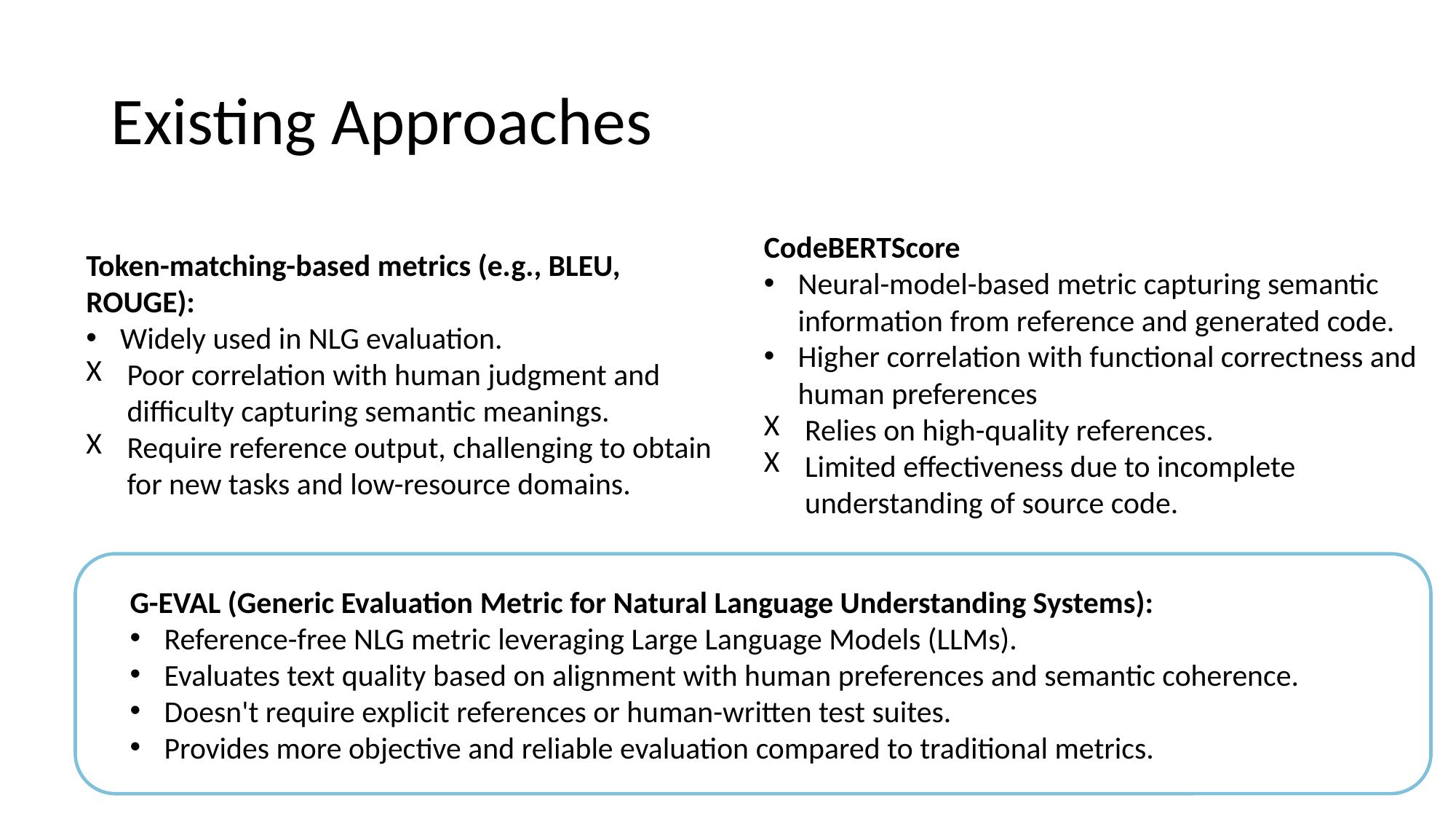

Existing Approaches
CodeBERTScore
Neural-model-based metric capturing semantic information from reference and generated code.
Higher correlation with functional correctness and human preferences
Relies on high-quality references.
Limited effectiveness due to incomplete understanding of source code.
Token-matching-based metrics (e.g., BLEU, ROUGE):
Widely used in NLG evaluation.
Poor correlation with human judgment and difficulty capturing semantic meanings.
Require reference output, challenging to obtain for new tasks and low-resource domains.
G-EVAL (Generic Evaluation Metric for Natural Language Understanding Systems):
Reference-free NLG metric leveraging Large Language Models (LLMs).
Evaluates text quality based on alignment with human preferences and semantic coherence.
Doesn't require explicit references or human-written test suites.
Provides more objective and reliable evaluation compared to traditional metrics.